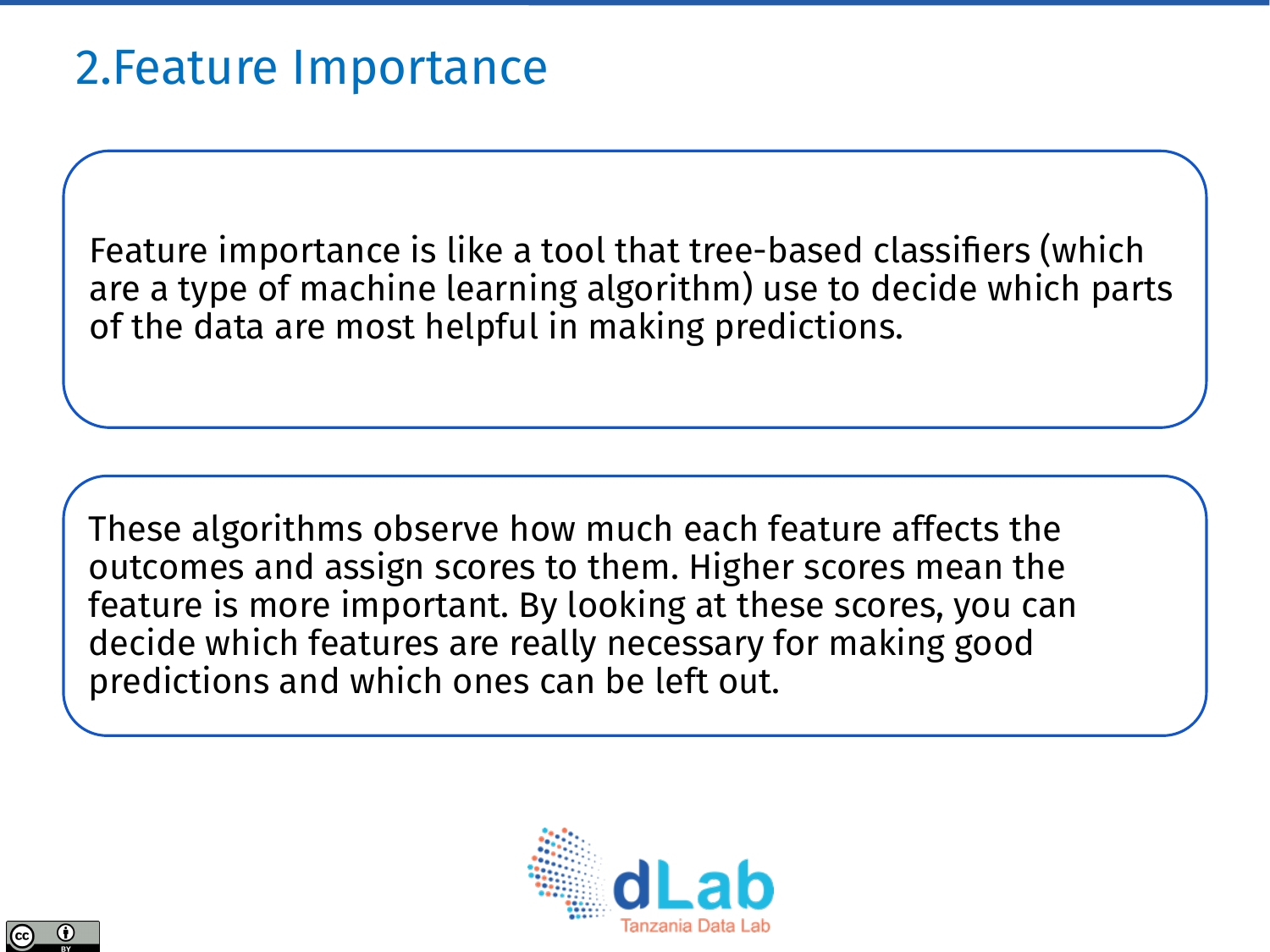

# 2.Feature Importance
Feature importance is like a tool that tree-based classifiers (which are a type of machine learning algorithm) use to decide which parts of the data are most helpful in making predictions.
These algorithms observe how much each feature affects the outcomes and assign scores to them. Higher scores mean the feature is more important. By looking at these scores, you can decide which features are really necessary for making good predictions and which ones can be left out.